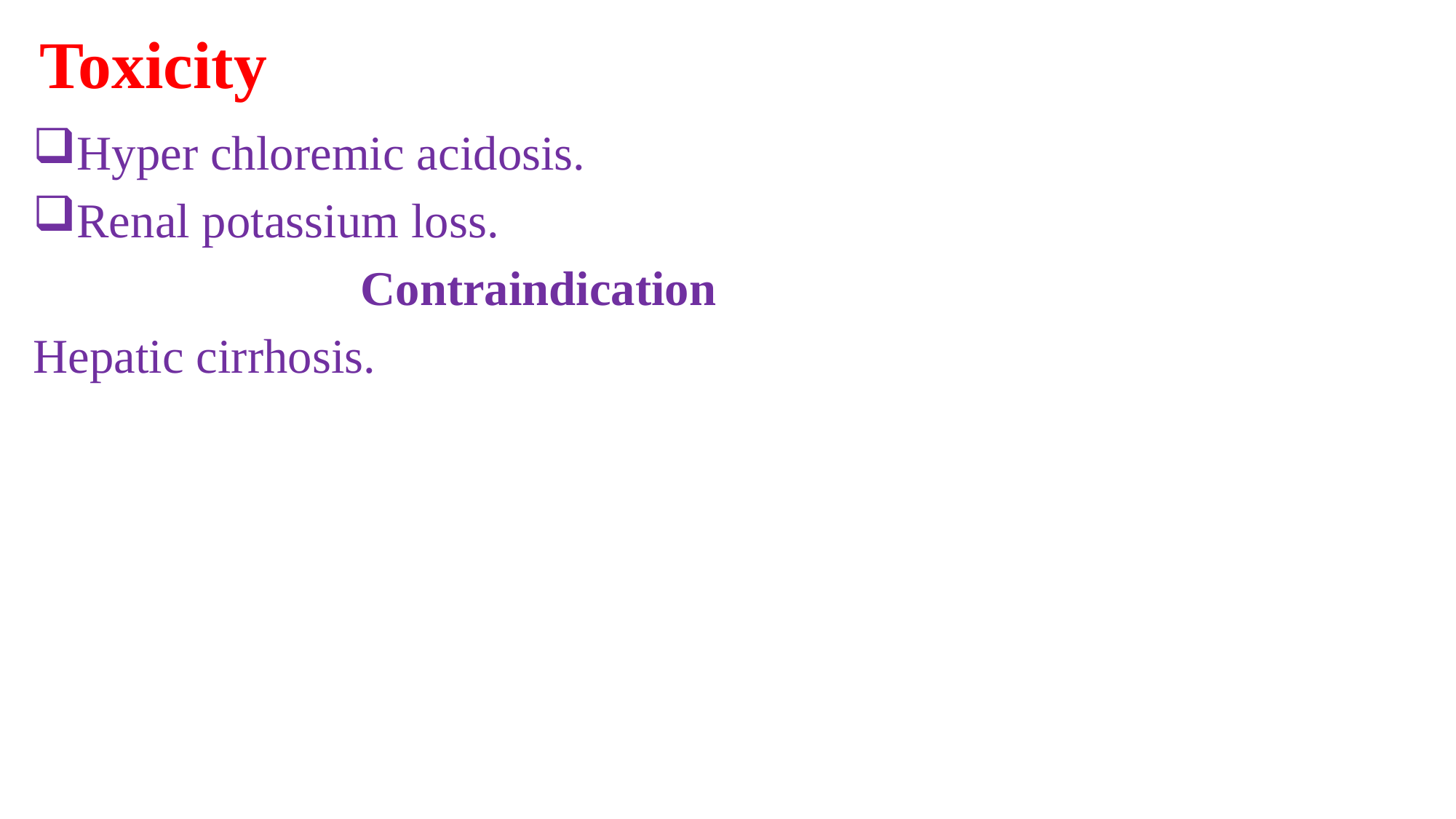

# Toxicity
Hyper chloremic acidosis.
Renal potassium loss.
			Contraindication
Hepatic cirrhosis.